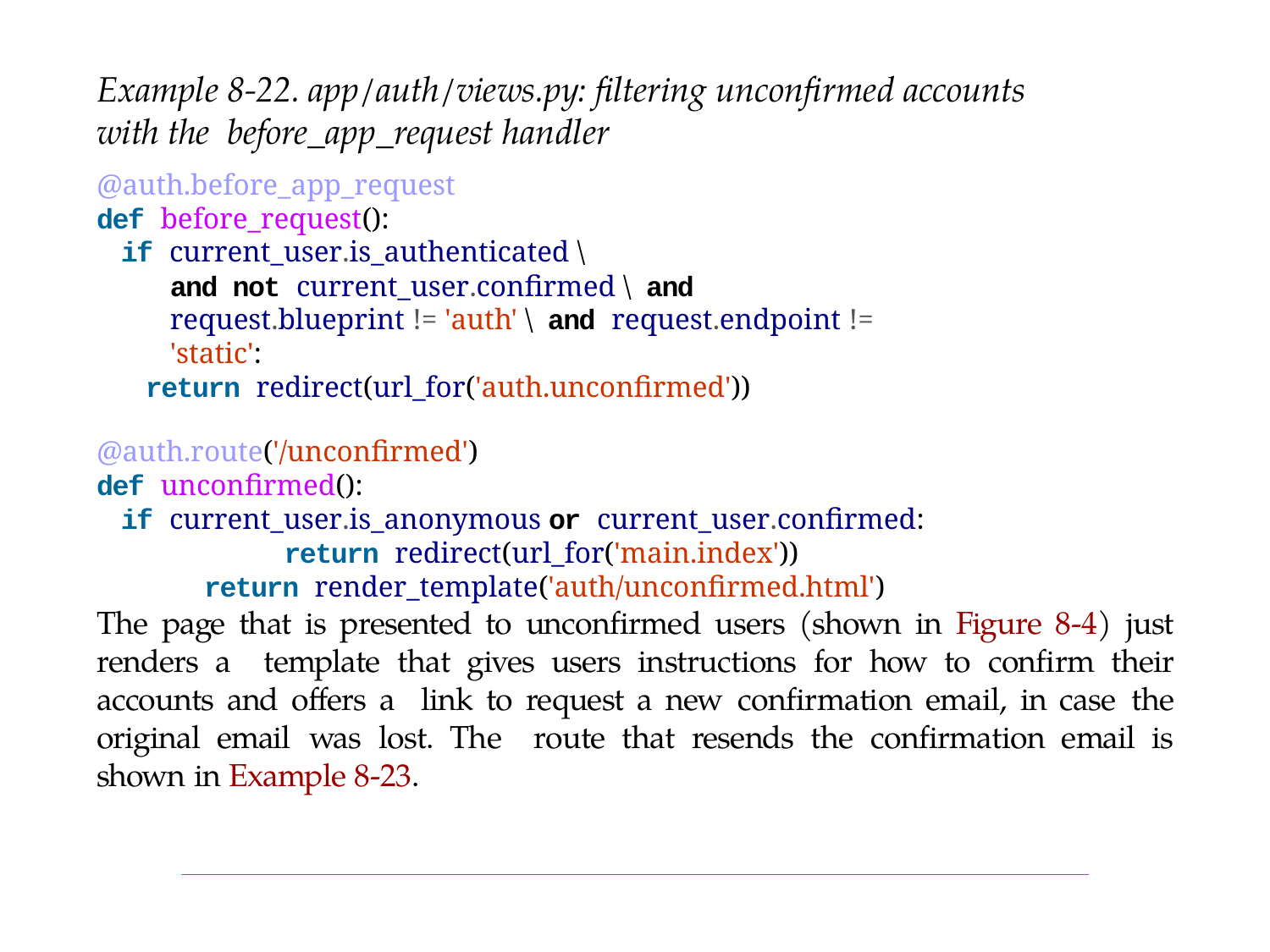

Example 8-22. app/auth/views.py: filtering unconfirmed accounts with the  before_app_request handler
@auth.before_app_request
def before_request():
if current_user.is_authenticated \
and not current_user.confirmed \  and request.blueprint != 'auth' \  and request.endpoint != 'static':
return redirect(url_for('auth.unconfirmed'))

@auth.route('/unconfirmed')
def unconfirmed():
if current_user.is_anonymous or current_user.confirmed:
return redirect(url_for('main.index'))
return render_template('auth/unconfirmed.html')
The page that is presented to unconfirmed users (shown in Figure 8-4) just renders a  template that gives users instructions for how to confirm their accounts and offers a  link to request a new confirmation email, in case the original email was lost. The  route that resends the confirmation email is shown in Example 8-23.